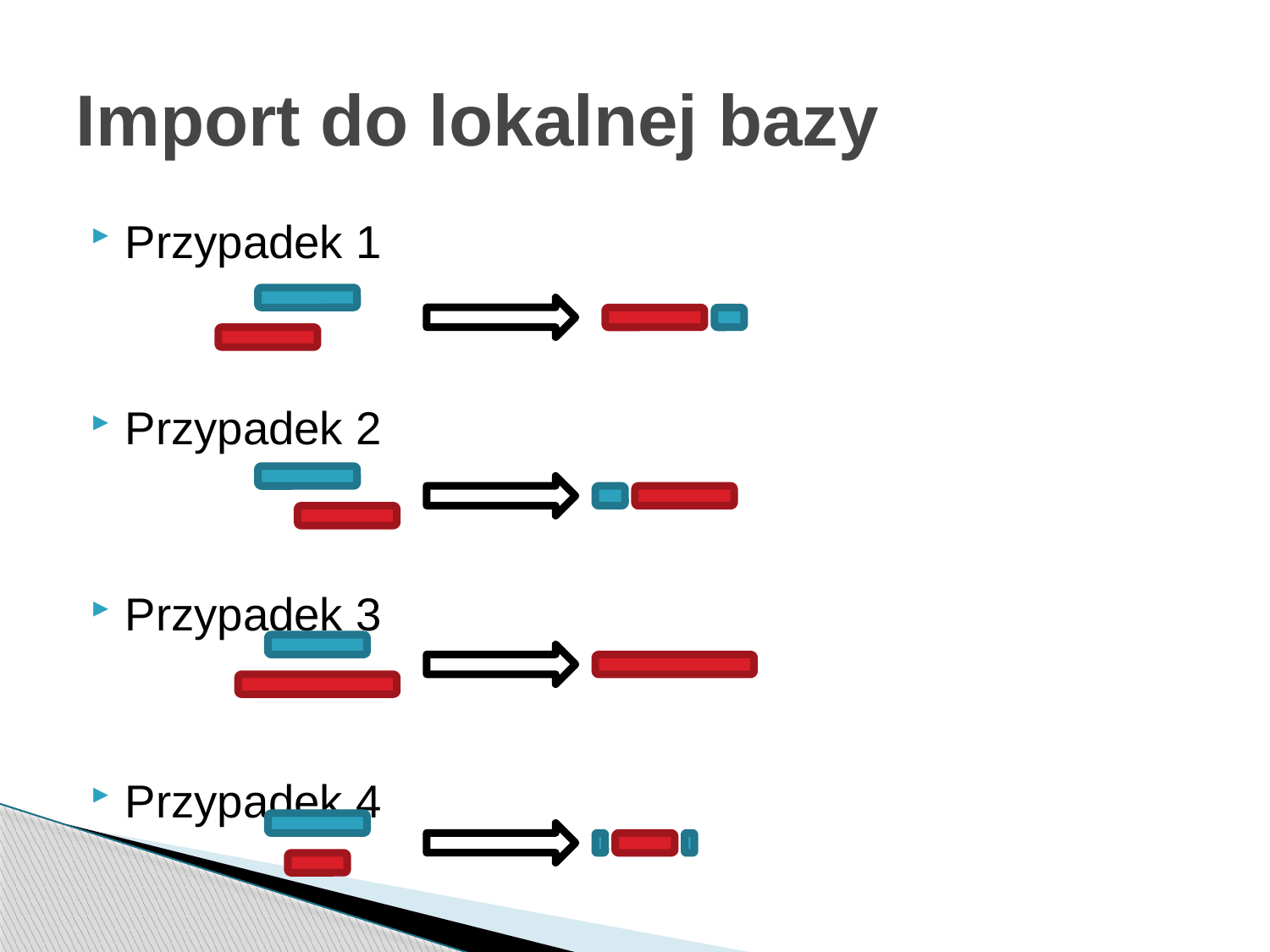

# Import do lokalnej bazy
Przypadek 1

Przypadek 2

Przypadek 3

Przypadek 4